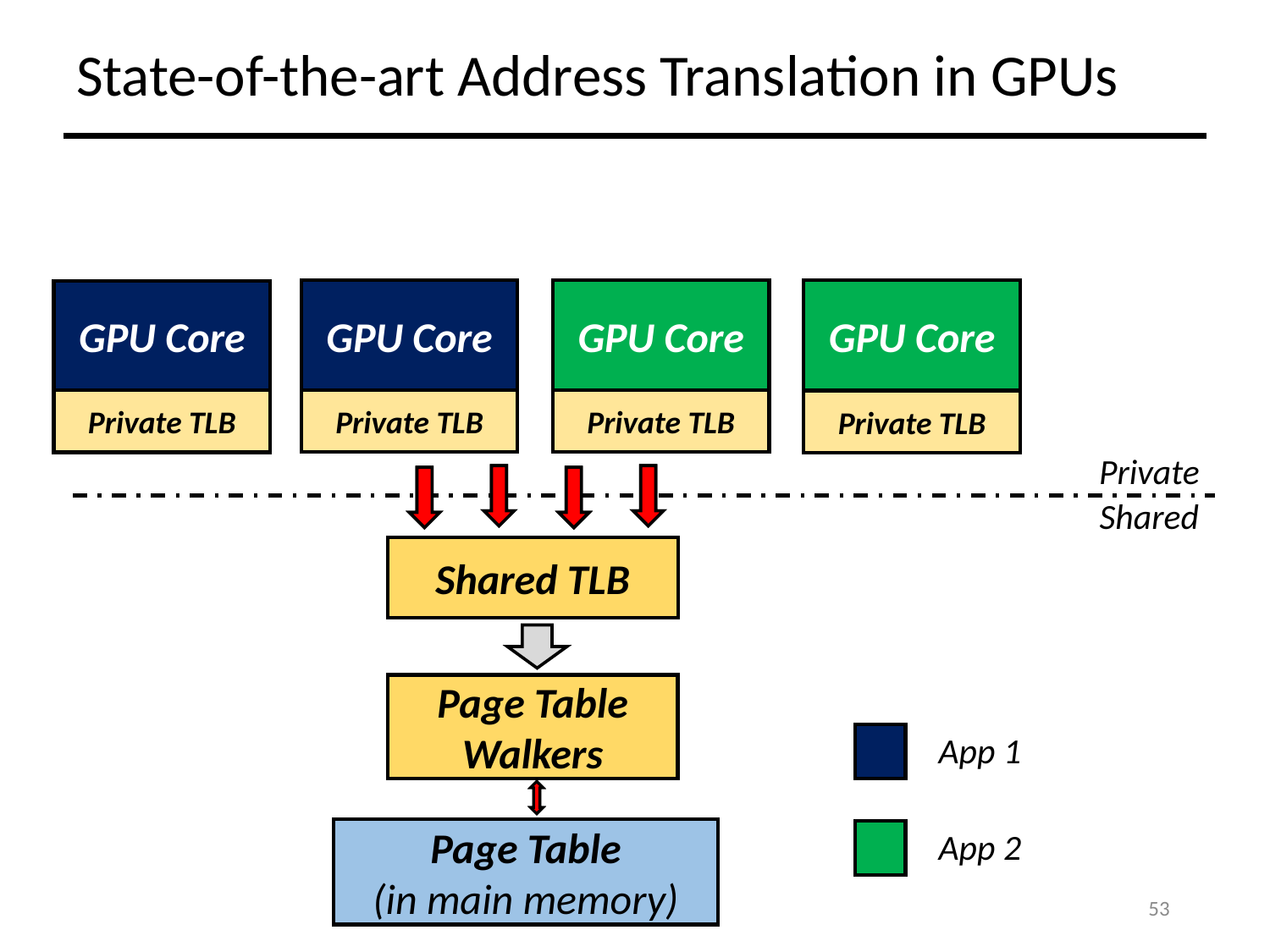

# State-of-the-art Address Translation in GPUs
GPU Core
GPU Core
GPU Core
GPU Core
Private TLB
Private TLB
Private TLB
Private TLB
Private

Shared
Shared TLB

Page Table Walkers
App 1

App 2

Page Table
(in main memory)
53